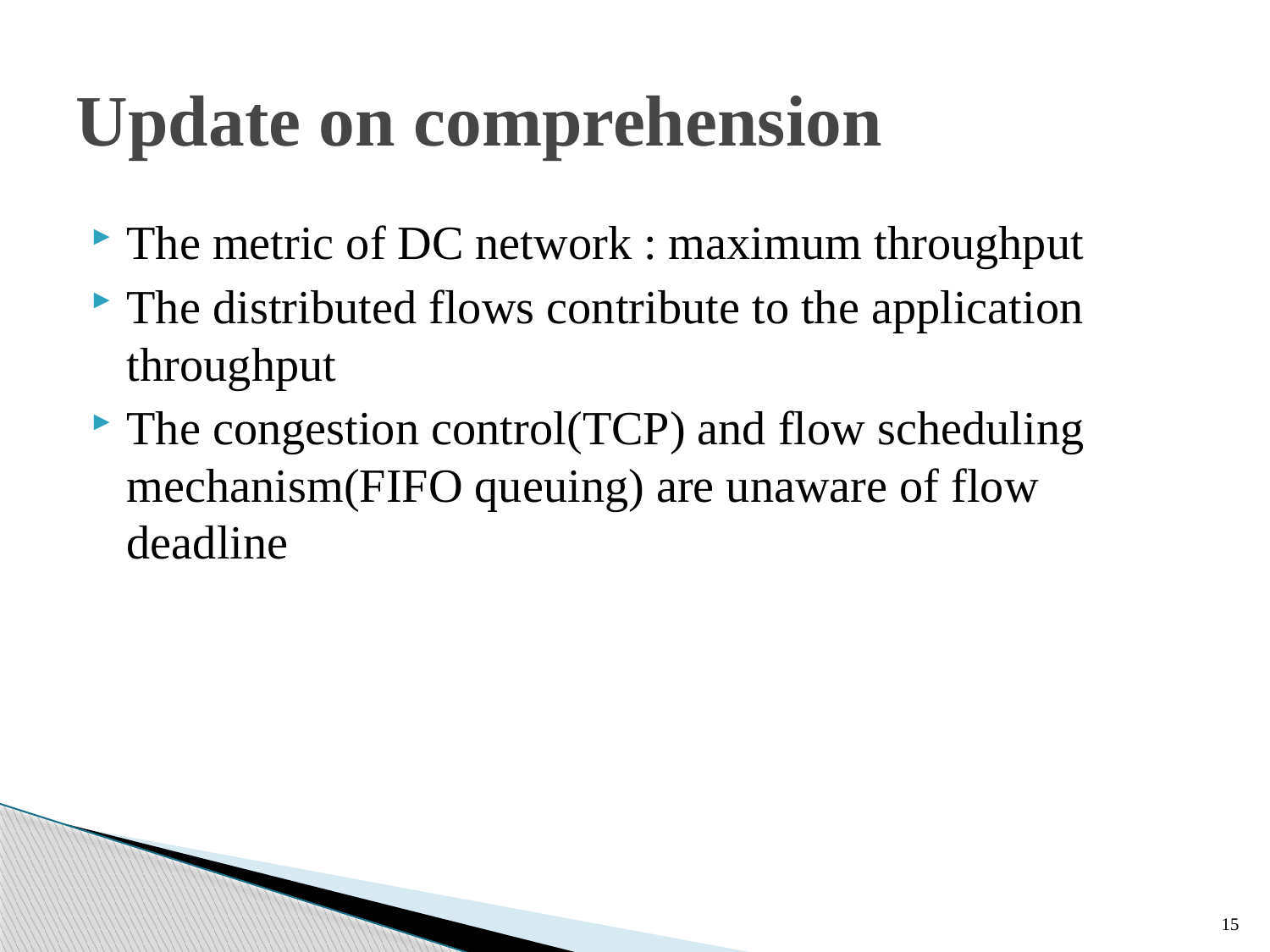

# Update on comprehension
The metric of DC network : maximum throughput
The distributed flows contribute to the application throughput
The congestion control(TCP) and flow scheduling mechanism(FIFO queuing) are unaware of flow deadline
15